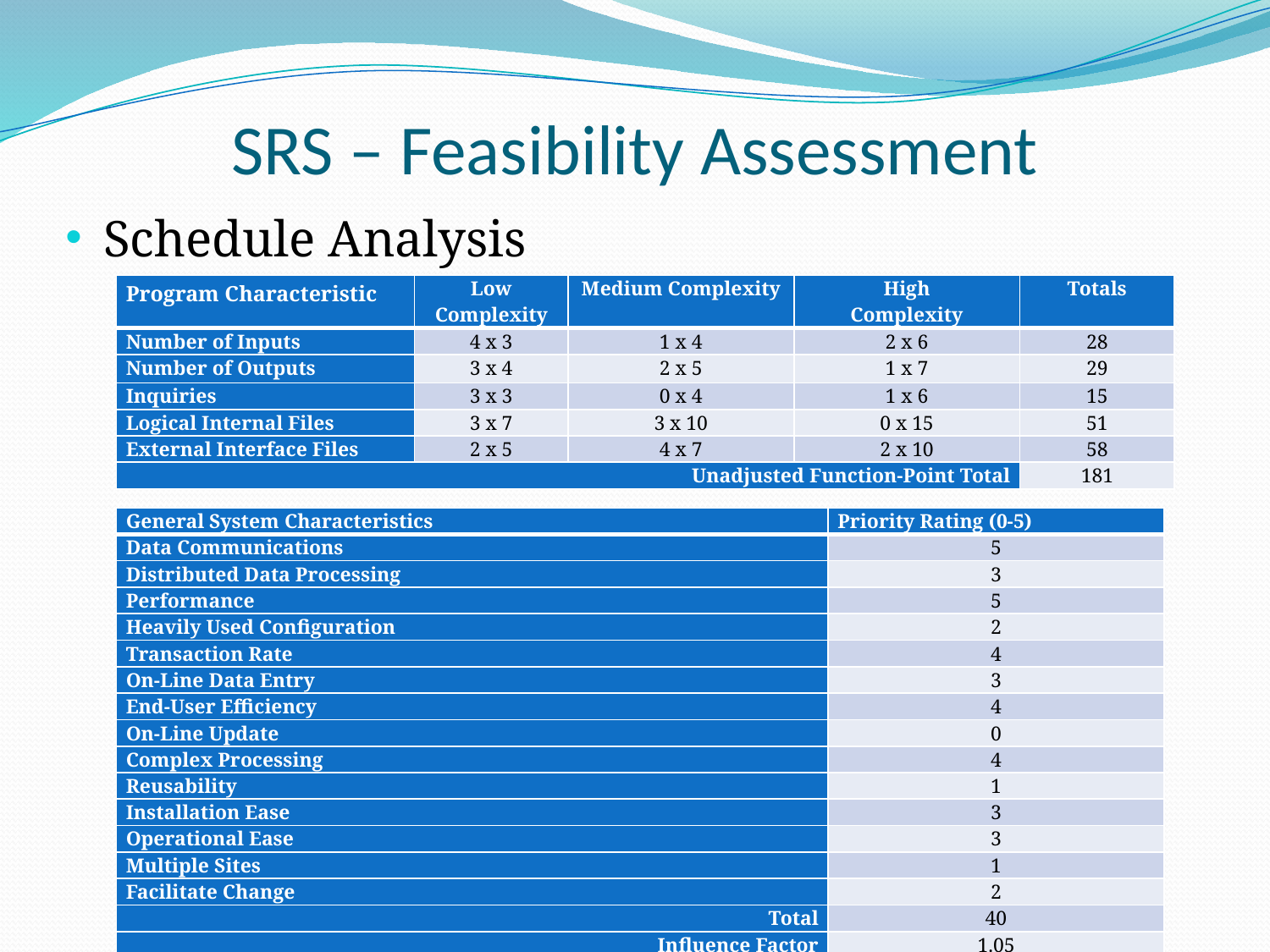

# SRS – Feasibility Assessment
Schedule Analysis

| Program Characteristic | Low Complexity | Medium Complexity | High Complexity | Totals |
| --- | --- | --- | --- | --- |
| Number of Inputs | 4 x 3 | 1 x 4 | 2 x 6 | 28 |
| Number of Outputs | 3 x 4 | 2 x 5 | 1 x 7 | 29 |
| Inquiries | 3 x 3 | 0 x 4 | 1 x 6 | 15 |
| Logical Internal Files | 3 x 7 | 3 x 10 | 0 x 15 | 51 |
| External Interface Files | 2 x 5 | 4 x 7 | 2 x 10 | 58 |
| Unadjusted Function-Point Total |  |  |  | 181 |
| General System Characteristics | Priority Rating (0-5) |
| --- | --- |
| Data Communications | 5 |
| Distributed Data Processing | 3 |
| Performance | 5 |
| Heavily Used Configuration | 2 |
| Transaction Rate | 4 |
| On-Line Data Entry | 3 |
| End-User Efficiency | 4 |
| On-Line Update | 0 |
| Complex Processing | 4 |
| Reusability | 1 |
| Installation Ease | 3 |
| Operational Ease | 3 |
| Multiple Sites | 1 |
| Facilitate Change | 2 |
| Total | 40 |
| Influence Factor | 1.05 |